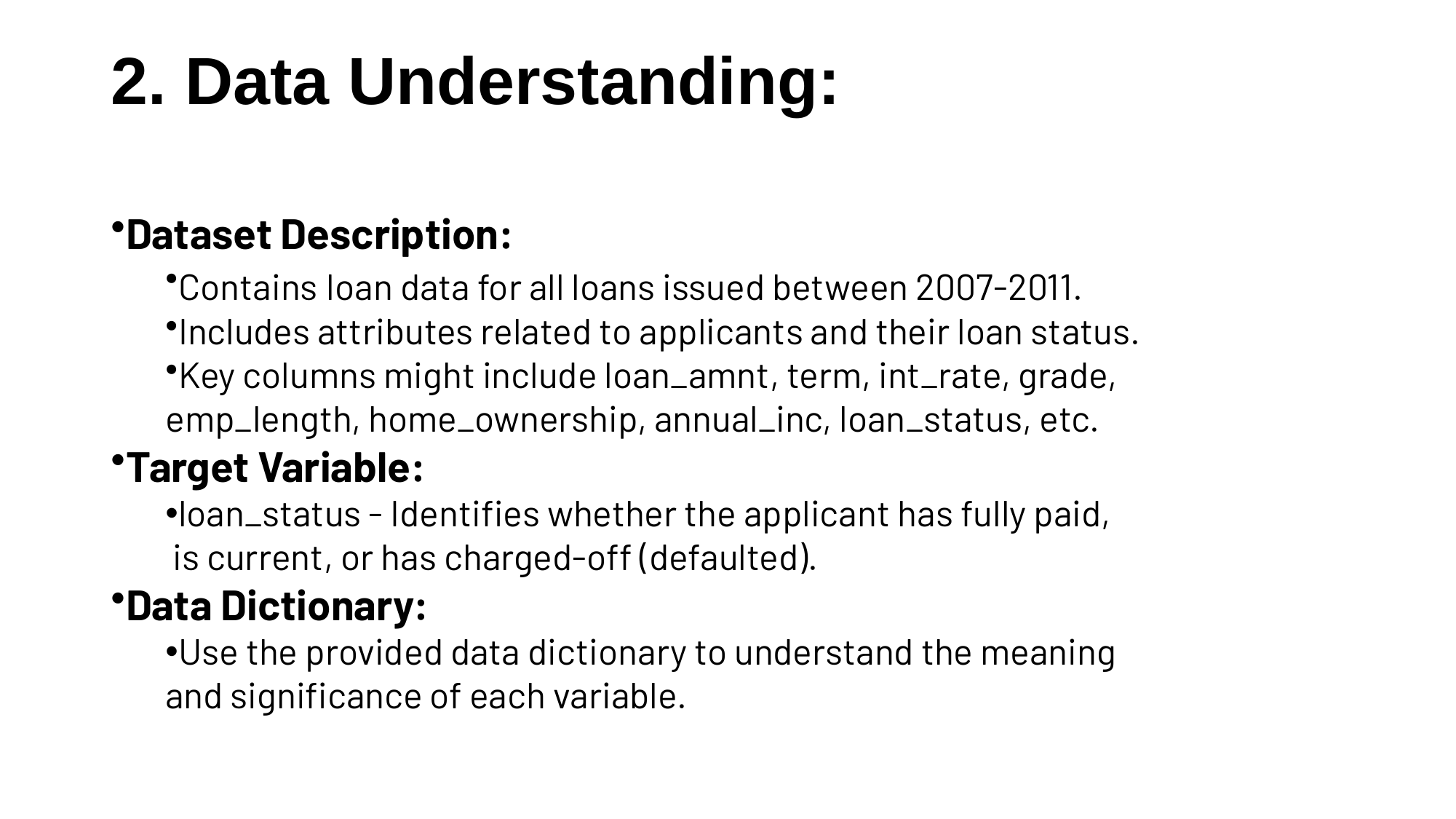

# 2. Data Understanding:
Dataset Description:
Contains loan data for all loans issued between 2007-2011.
Includes attributes related to applicants and their loan status.
Key columns might include loan_amnt, term, int_rate, grade,
emp_length, home_ownership, annual_inc, loan_status, etc.
Target Variable:
loan_status - Identifies whether the applicant has fully paid,
 is current, or has charged-off (defaulted).
Data Dictionary:
Use the provided data dictionary to understand the meaning
and significance of each variable.